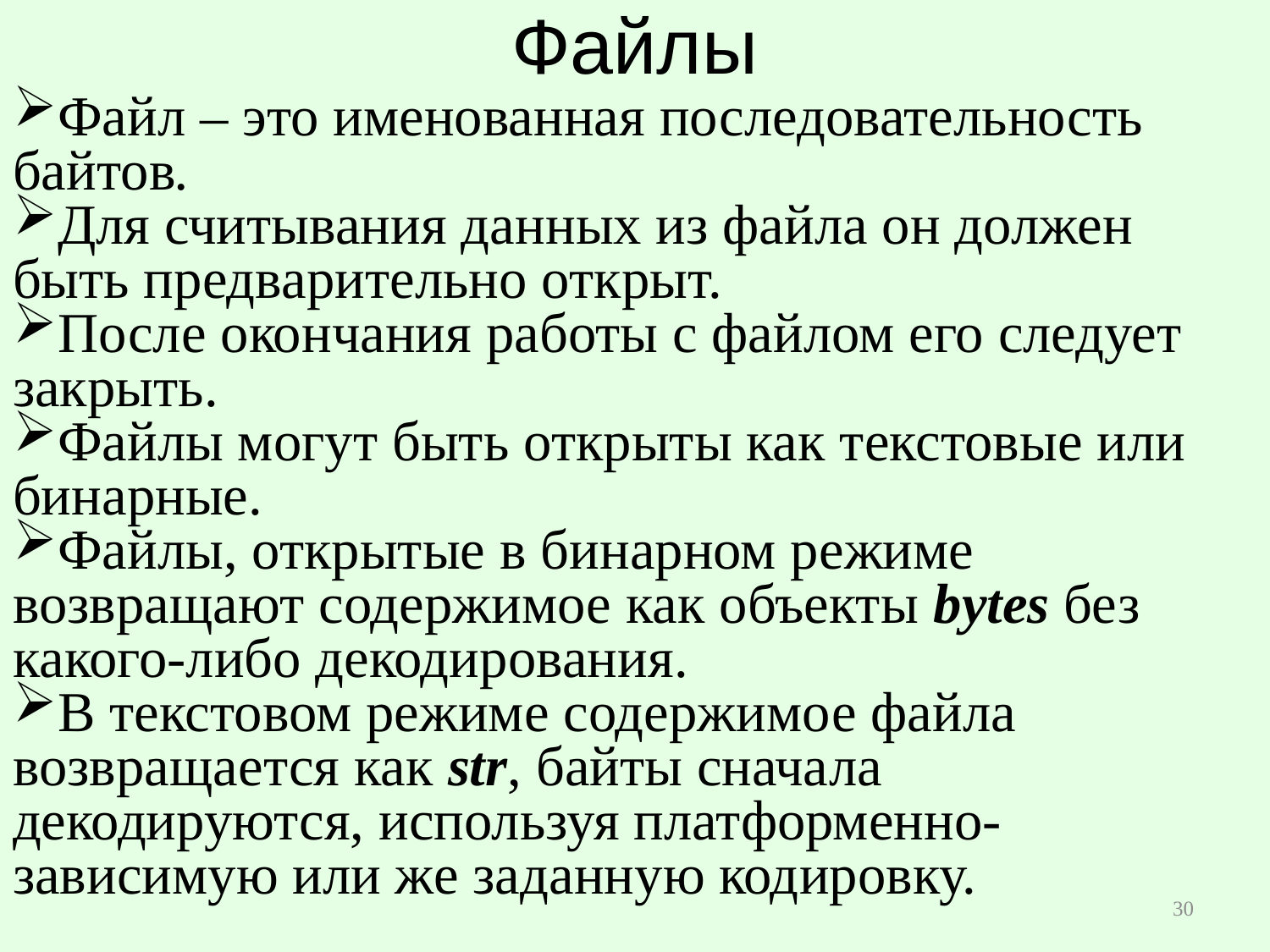

# Файлы
Файл – это именованная последовательность байтов.
Для считывания данных из файла он должен быть предварительно открыт.
После окончания работы с файлом его следует закрыть.
Файлы могут быть открыты как текстовые или бинарные.
Файлы, открытые в бинарном режиме возвращают содержимое как объекты bytes без какого-либо декодирования.
В текстовом режиме содержимое файла возвращается как str, байты сначала декодируются, используя платформенно-зависимую или же заданную кодировку.
30